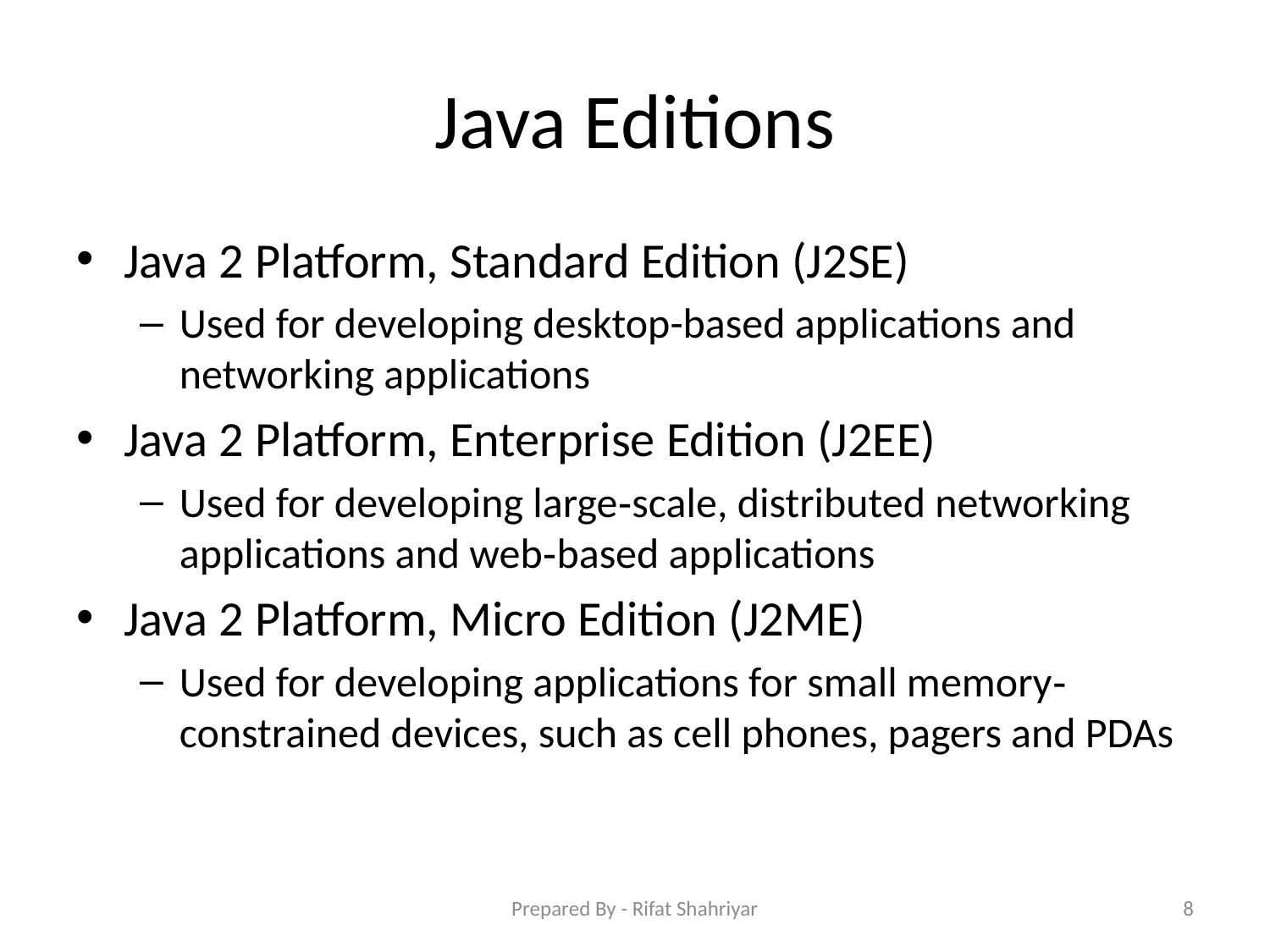

# Java Editions
Java 2 Platform, Standard Edition (J2SE)
Used for developing desktop-based applications and networking applications
Java 2 Platform, Enterprise Edition (J2EE)
Used for developing large‐scale, distributed networking applications and web‐based applications
Java 2 Platform, Micro Edition (J2ME)
Used for developing applications for small memory‐constrained devices, such as cell phones, pagers and PDAs
Prepared By - Rifat Shahriyar
8